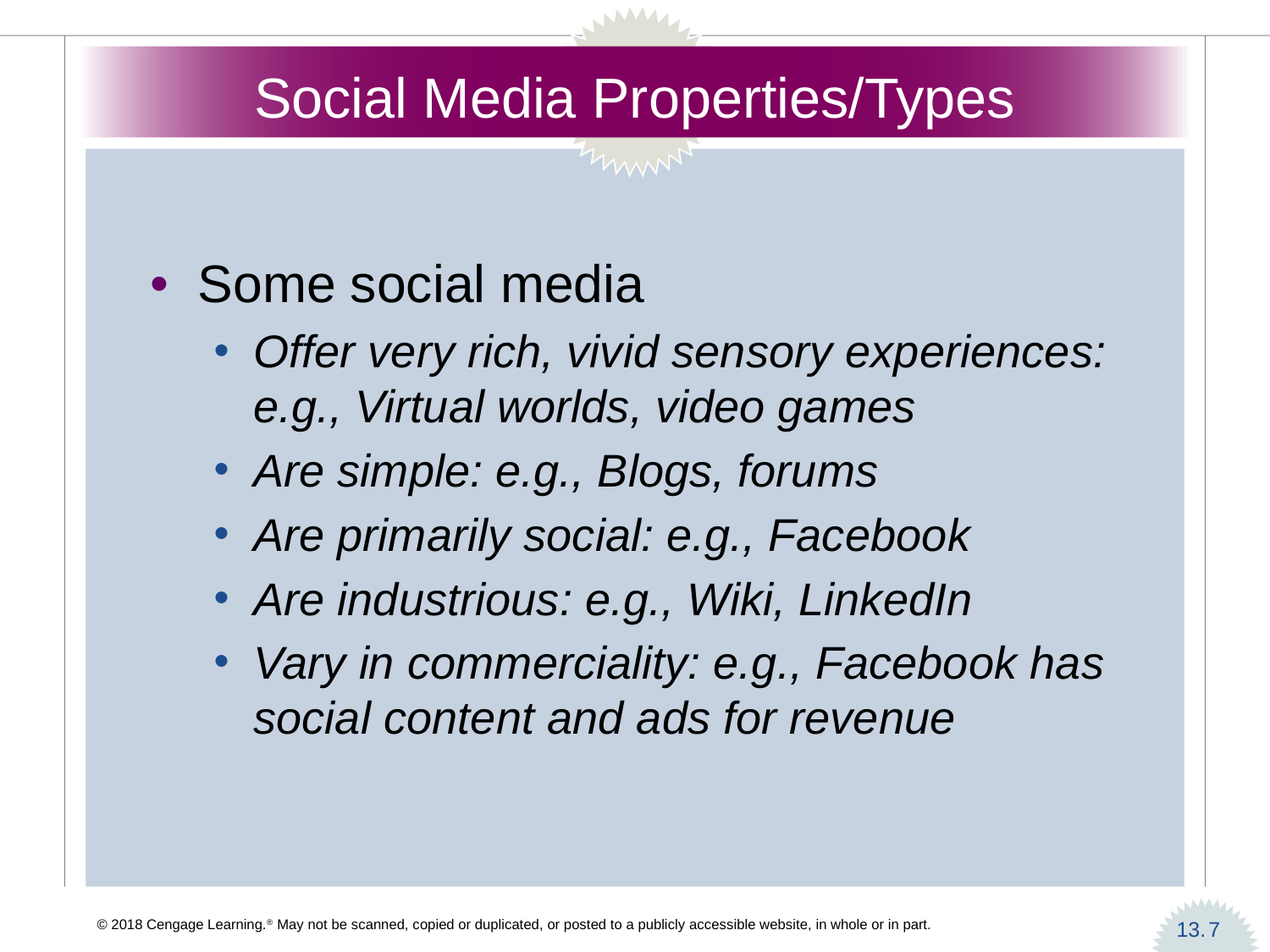

# Social Media Properties/Types
Some social media
Offer very rich, vivid sensory experiences: e.g., Virtual worlds, video games
Are simple: e.g., Blogs, forums
Are primarily social: e.g., Facebook
Are industrious: e.g., Wiki, LinkedIn
Vary in commerciality: e.g., Facebook has social content and ads for revenue

7